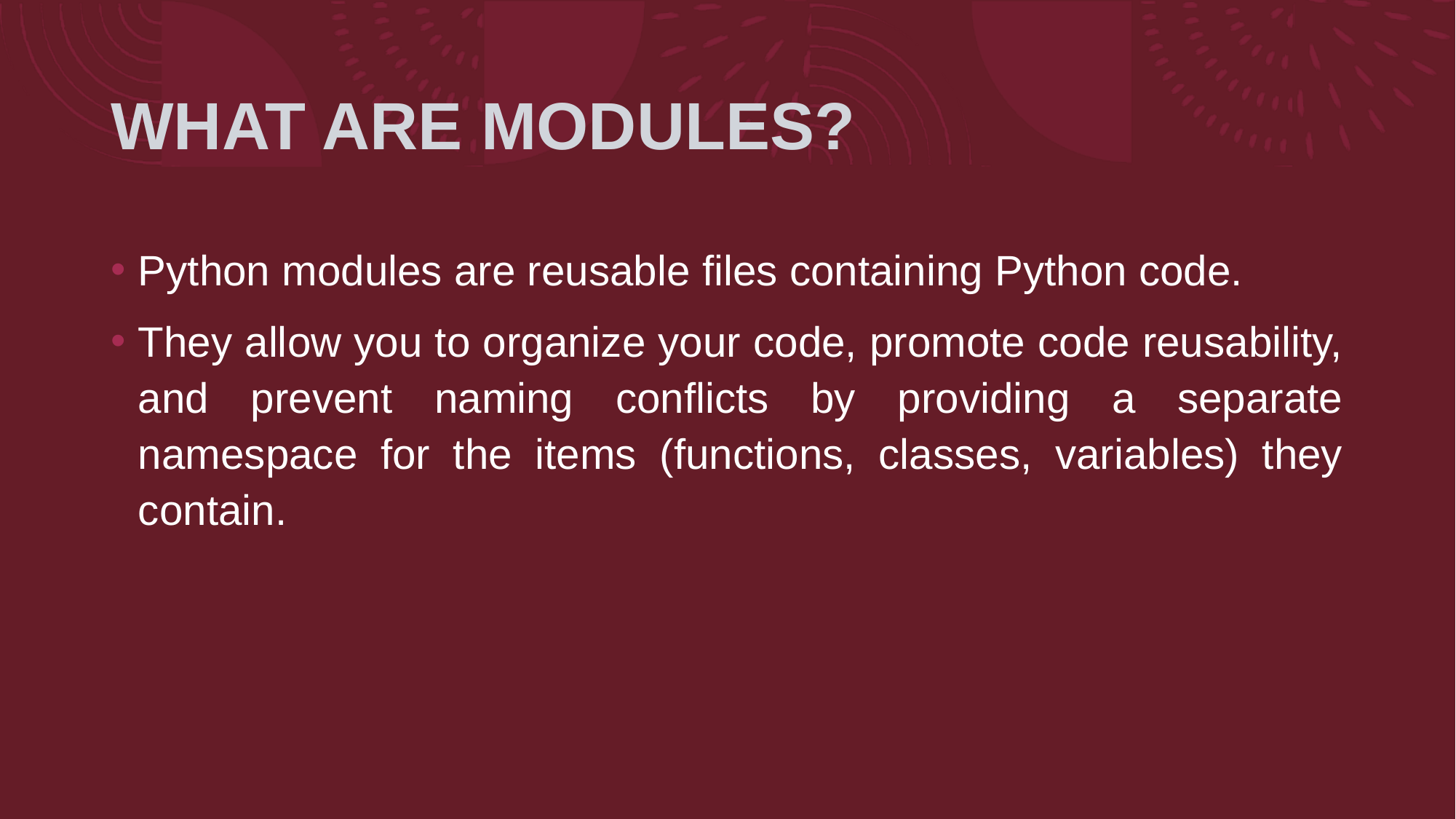

# WHAT ARE MODULES?
Python modules are reusable files containing Python code.
They allow you to organize your code, promote code reusability, and prevent naming conflicts by providing a separate namespace for the items (functions, classes, variables) they contain.